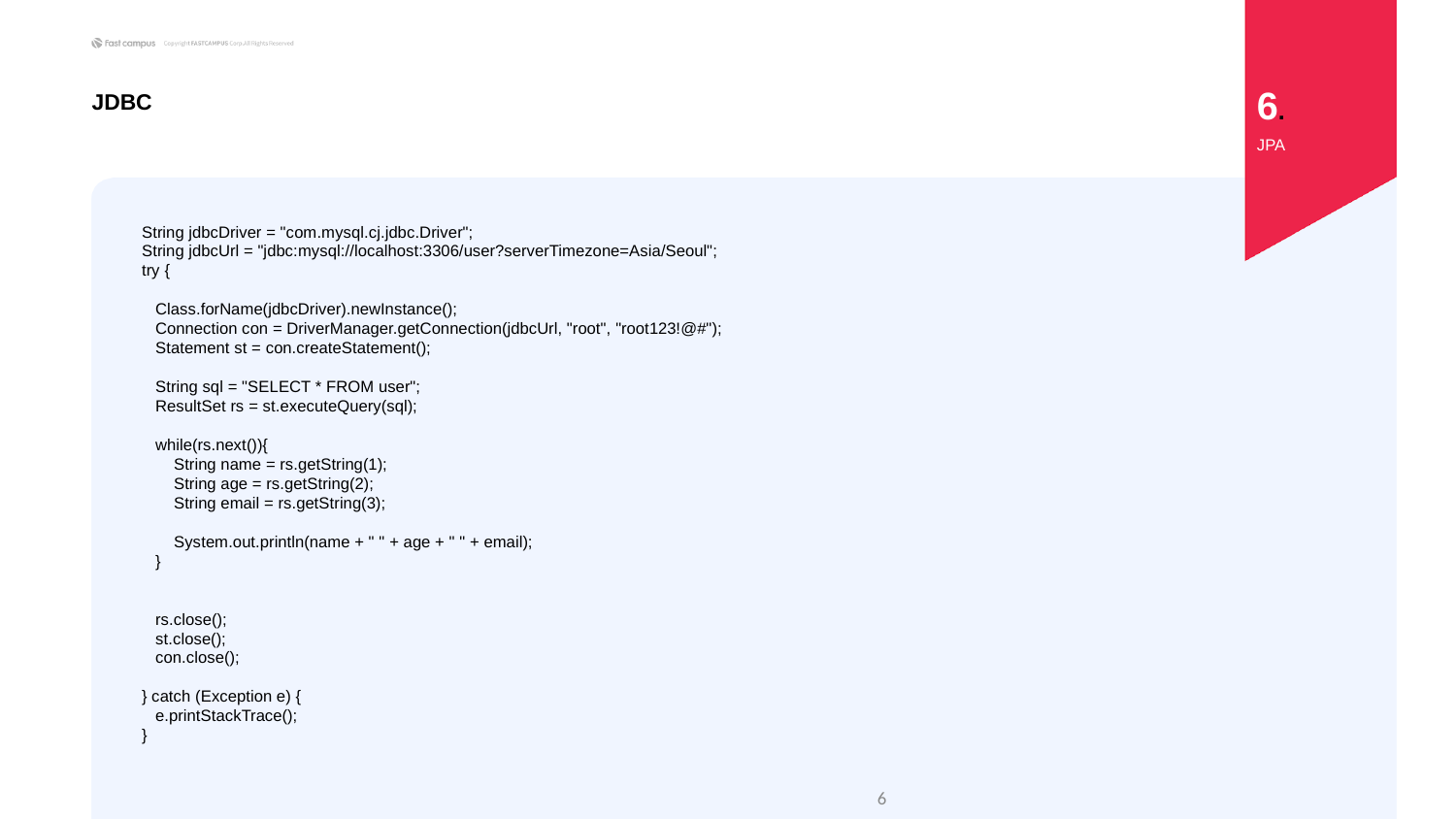

6.
JDBC
JPA
String jdbcDriver = "com.mysql.cj.jdbc.Driver";
String jdbcUrl = "jdbc:mysql://localhost:3306/user?serverTimezone=Asia/Seoul";
try {

   Class.forName(jdbcDriver).newInstance();
   Connection con = DriverManager.getConnection(jdbcUrl, "root", "root123!@#");
   Statement st = con.createStatement();

   String sql = "SELECT * FROM user";
   ResultSet rs = st.executeQuery(sql);

   while(rs.next()){
       String name = rs.getString(1);
       String age = rs.getString(2);
       String email = rs.getString(3);

       System.out.println(name + " " + age + " " + email);
   }

   rs.close();
   st.close();
   con.close();

} catch (Exception e) {
   e.printStackTrace();
}

6